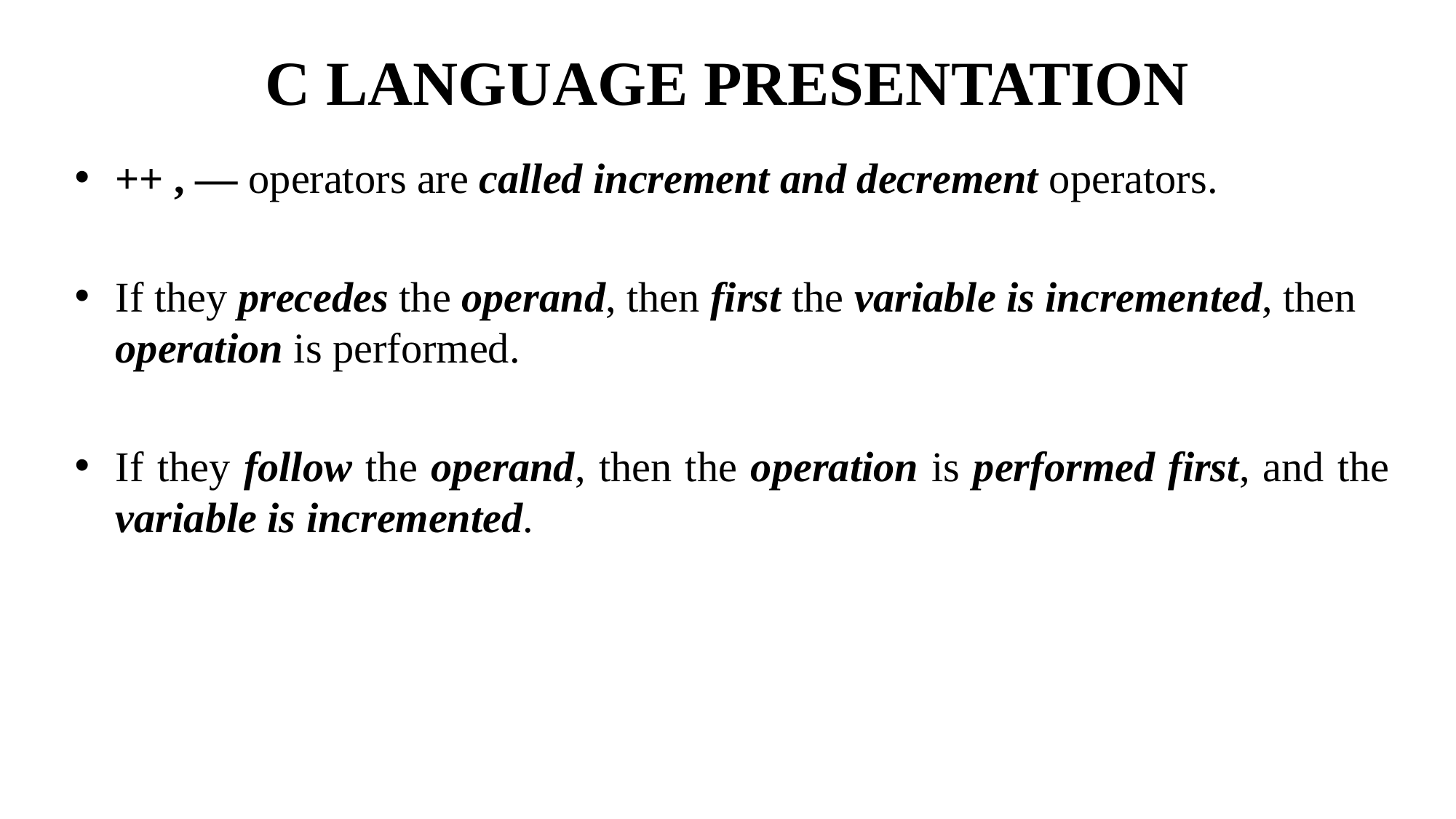

# C LANGUAGE PRESENTATION
++ , — operators are called increment and decrement operators.

If they precedes the operand, then first the variable is incremented, then operation is performed.

If they follow the operand, then the operation is performed first, and the variable is incremented.